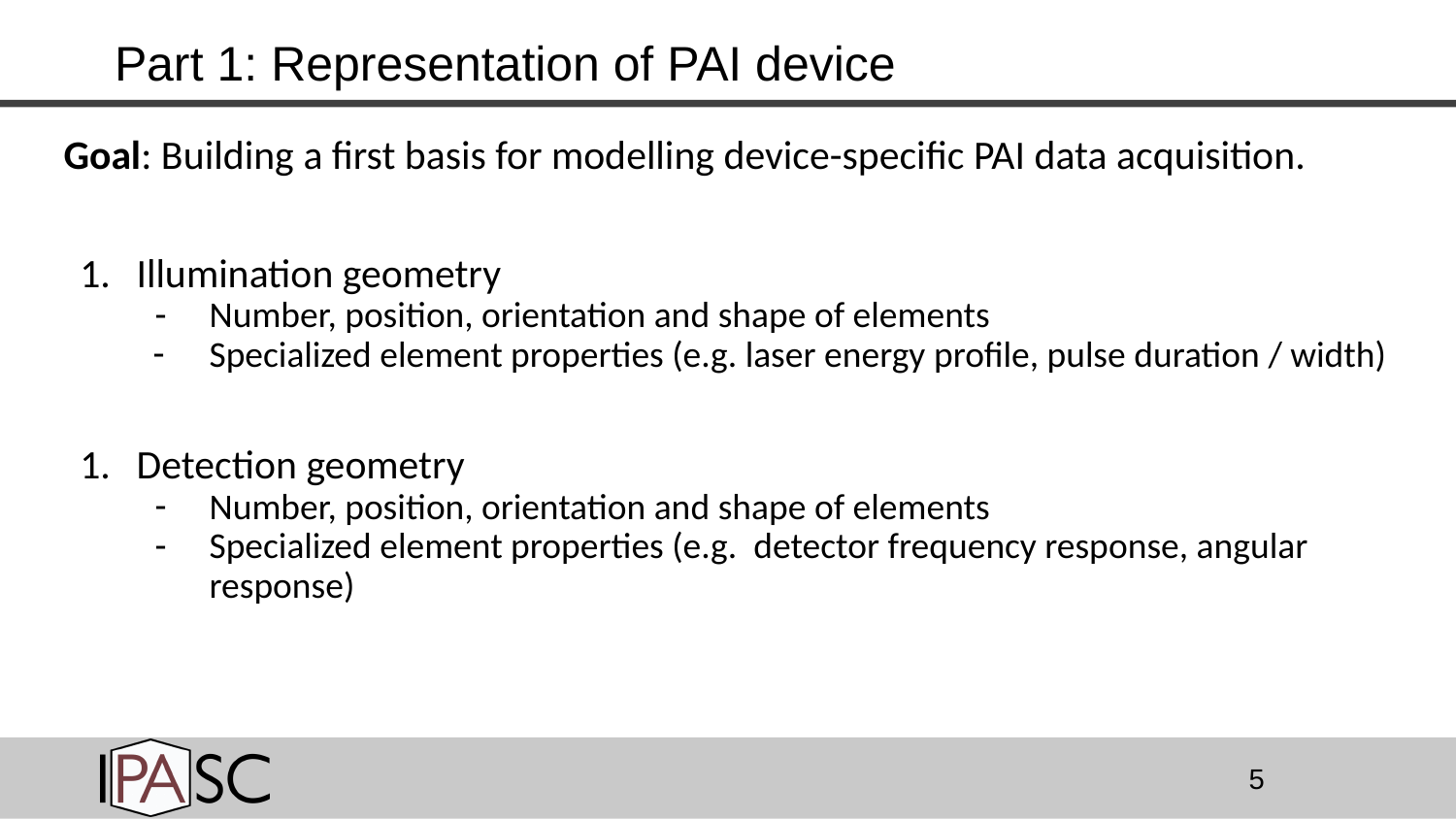

# Part 1: Representation of PAI device
Goal: Building a first basis for modelling device-specific PAI data acquisition.

Illumination geometry
Number, position, orientation and shape of elements
Specialized element properties (e.g. laser energy profile, pulse duration / width)

Detection geometry
Number, position, orientation and shape of elements
Specialized element properties (e.g.  detector frequency response, angular response)
5